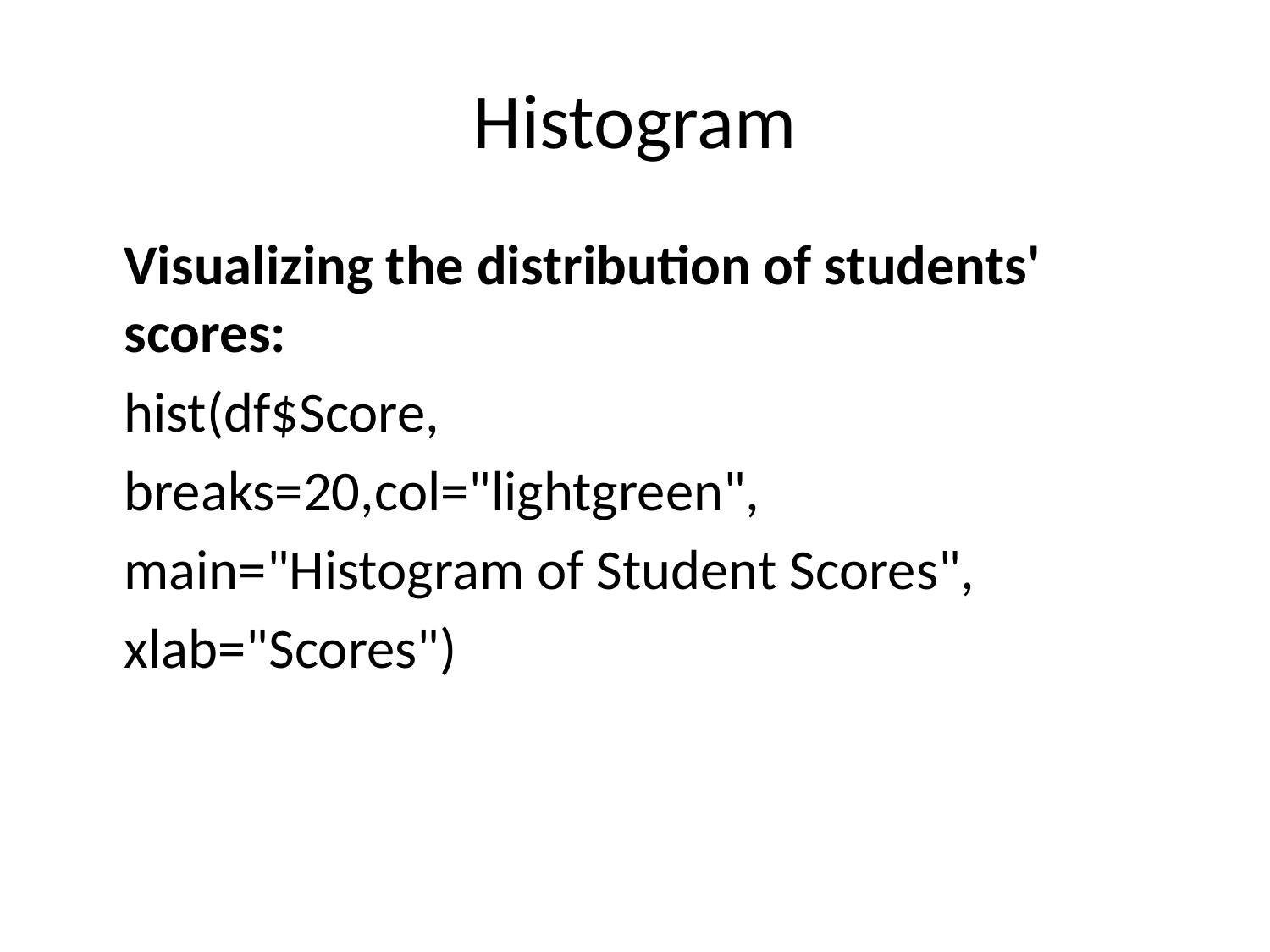

# Histogram
Visualizing the distribution of students' scores:
hist(df$Score,
breaks=20,col="lightgreen",
main="Histogram of Student Scores",
xlab="Scores")